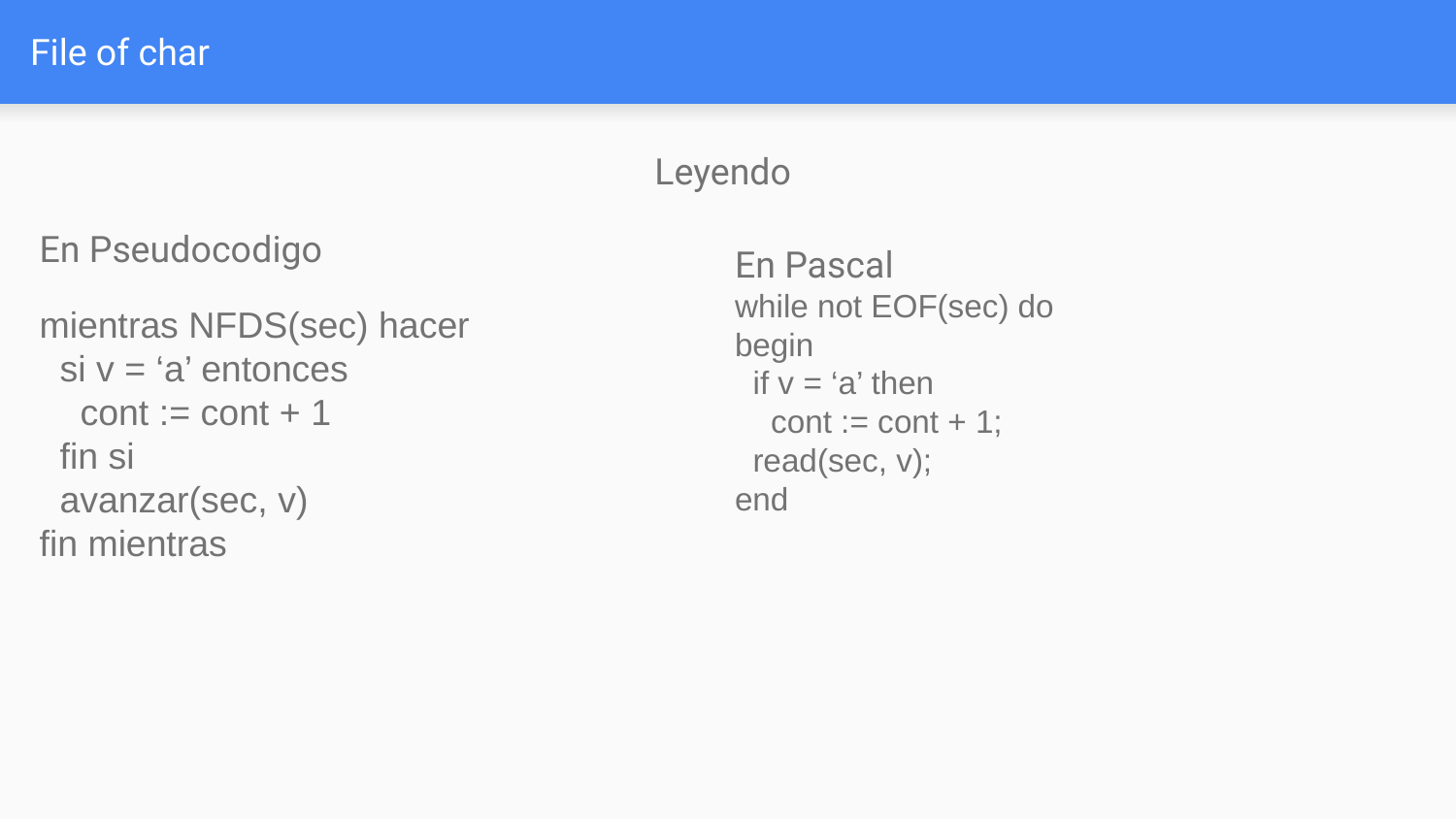

# File of char
Leyendo
En Pseudocodigo
mientras NFDS(sec) hacer
  si v = ‘a’ entonces
    cont := cont + 1
  fin si
  avanzar(sec, v)
fin mientras

En Pascal
while not EOF(sec) do
begin
  if v = ‘a’ then
    cont := cont + 1;
  read(sec, v);
end